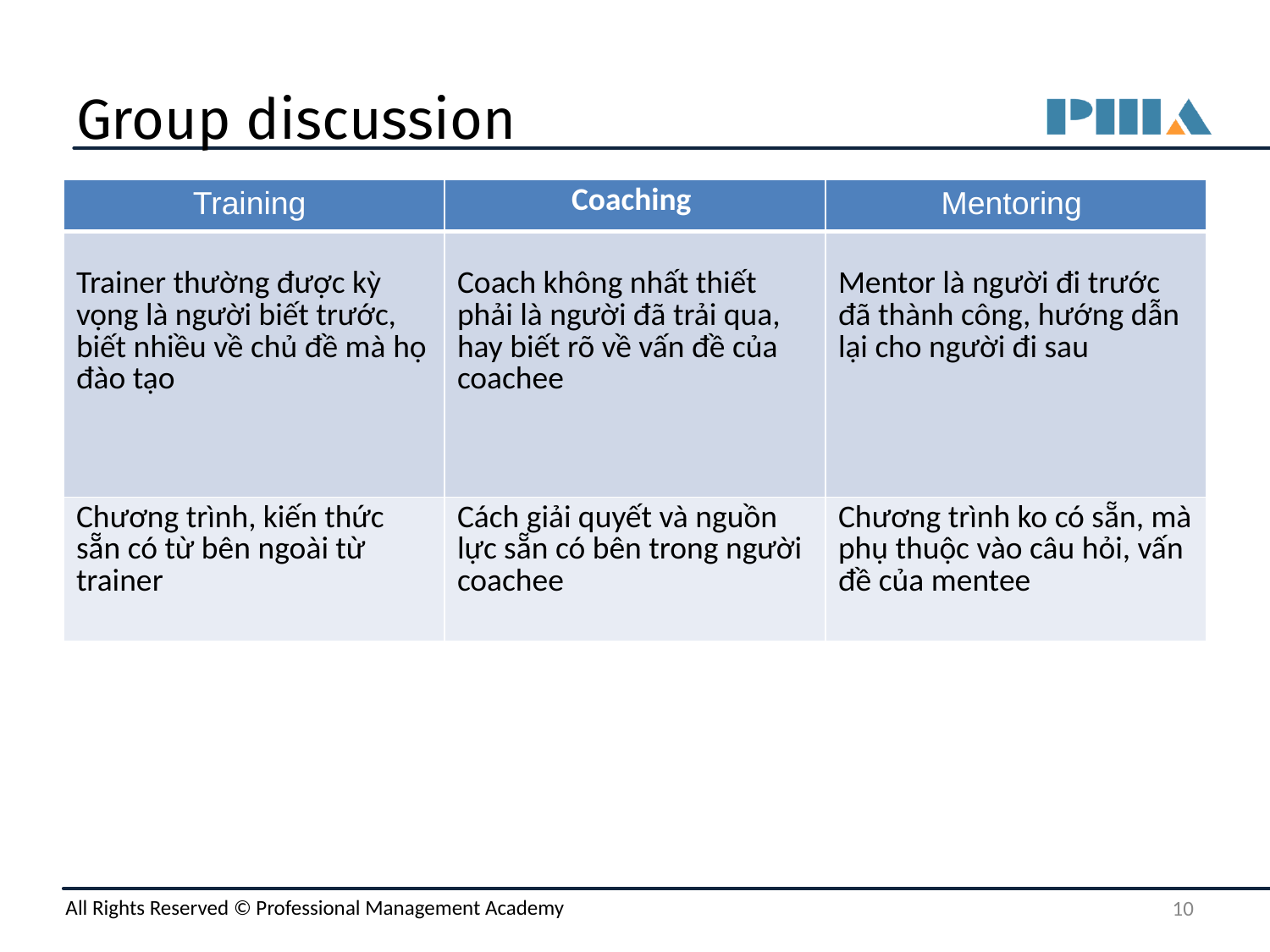

# Group discussion
| Training | Coaching | Mentoring |
| --- | --- | --- |
| Trainer thường được kỳ vọng là người biết trước, biết nhiều về chủ đề mà họ đào tạo | Coach không nhất thiết phải là người đã trải qua, hay biết rõ về vấn đề của coachee | Mentor là người đi trước đã thành công, hướng dẫn lại cho người đi sau |
| Chương trình, kiến thức sẵn có từ bên ngoài từ trainer | Cách giải quyết và nguồn lực sẵn có bên trong người coachee | Chương trình ko có sẵn, mà phụ thuộc vào câu hỏi, vấn đề của mentee |
10